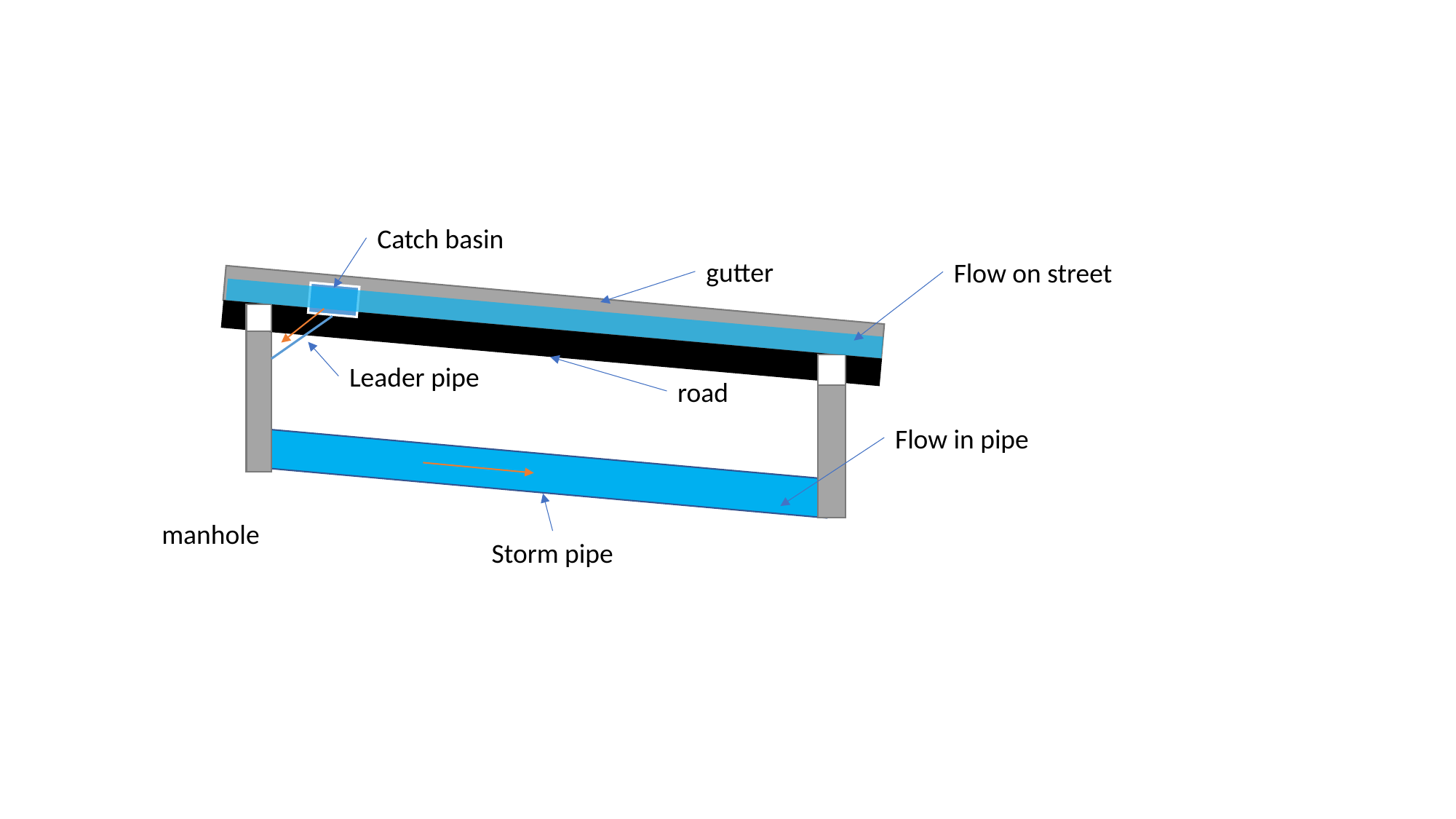

Catch basin
gutter
Flow on street

Leader pipe

road
Flow in pipe

manhole
Storm pipe